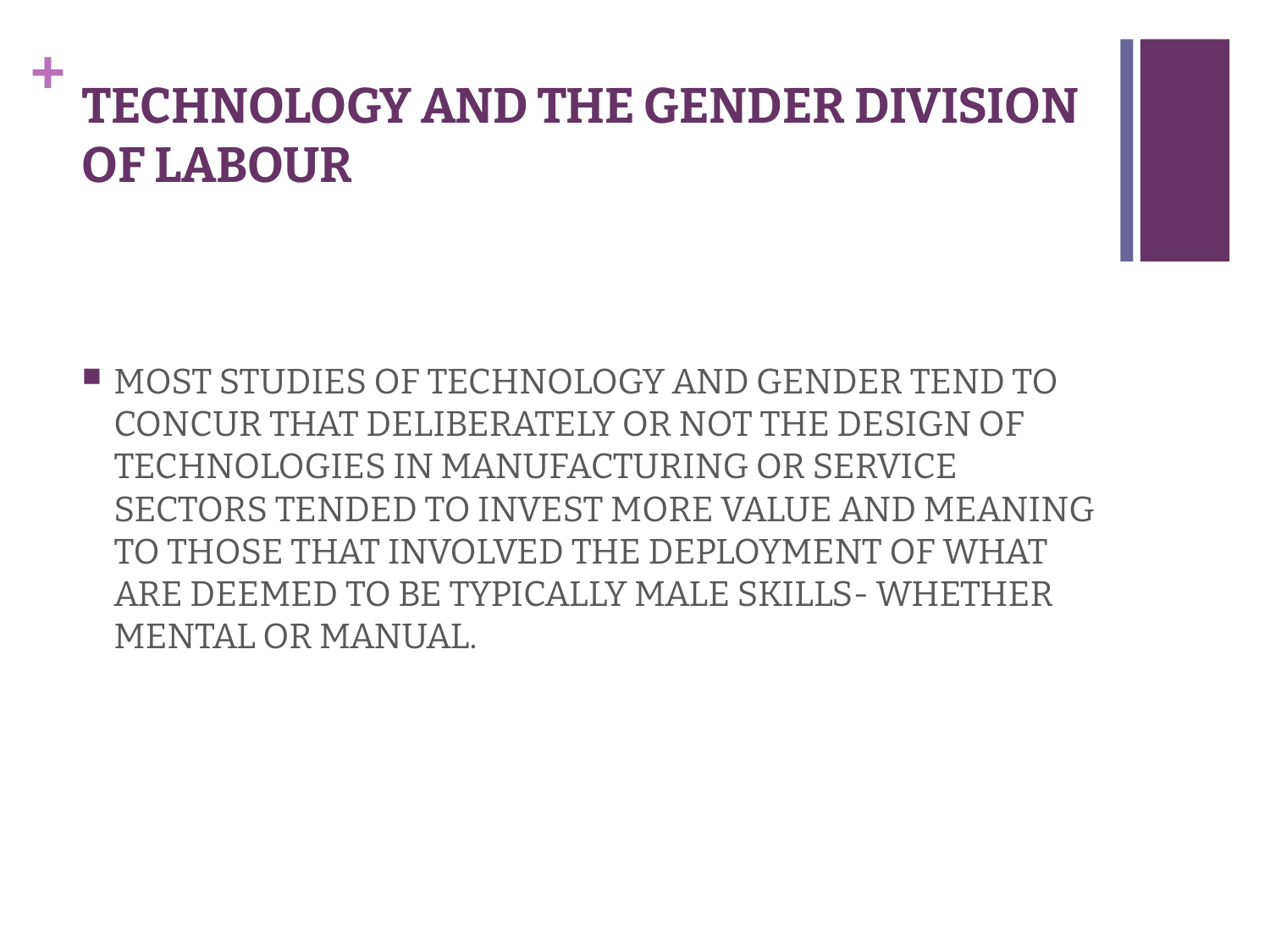

# TECHNOLOGY AND THE GENDER DIVISION OF LABOUR

MOST STUDIES OF TECHNOLOGY AND GENDER TEND TO CONCUR THAT DELIBERATELY OR NOT THE DESIGN OF TECHNOLOGIES IN MANUFACTURING OR SERVICE SECTORS TENDED TO INVEST MORE VALUE AND MEANING TO THOSE THAT INVOLVED THE DEPLOYMENT OF WHAT ARE DEEMED TO BE TYPICALLY MALE SKILLS- WHETHER MENTAL OR MANUAL.